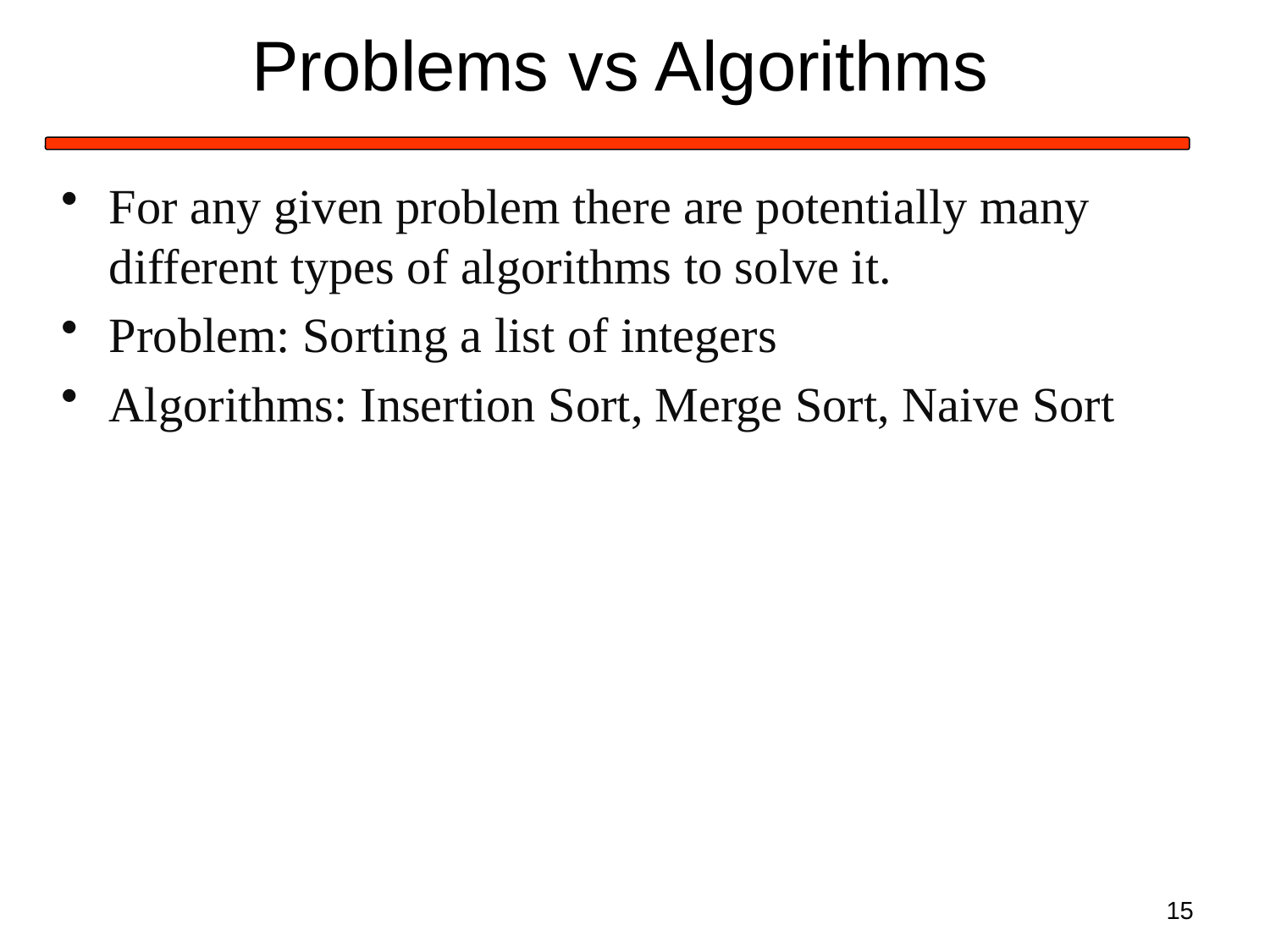

# Problems vs Algorithms
For any given problem there are potentially many different types of algorithms to solve it.
Problem: Sorting a list of integers
Algorithms: Insertion Sort, Merge Sort, Naive Sort

15